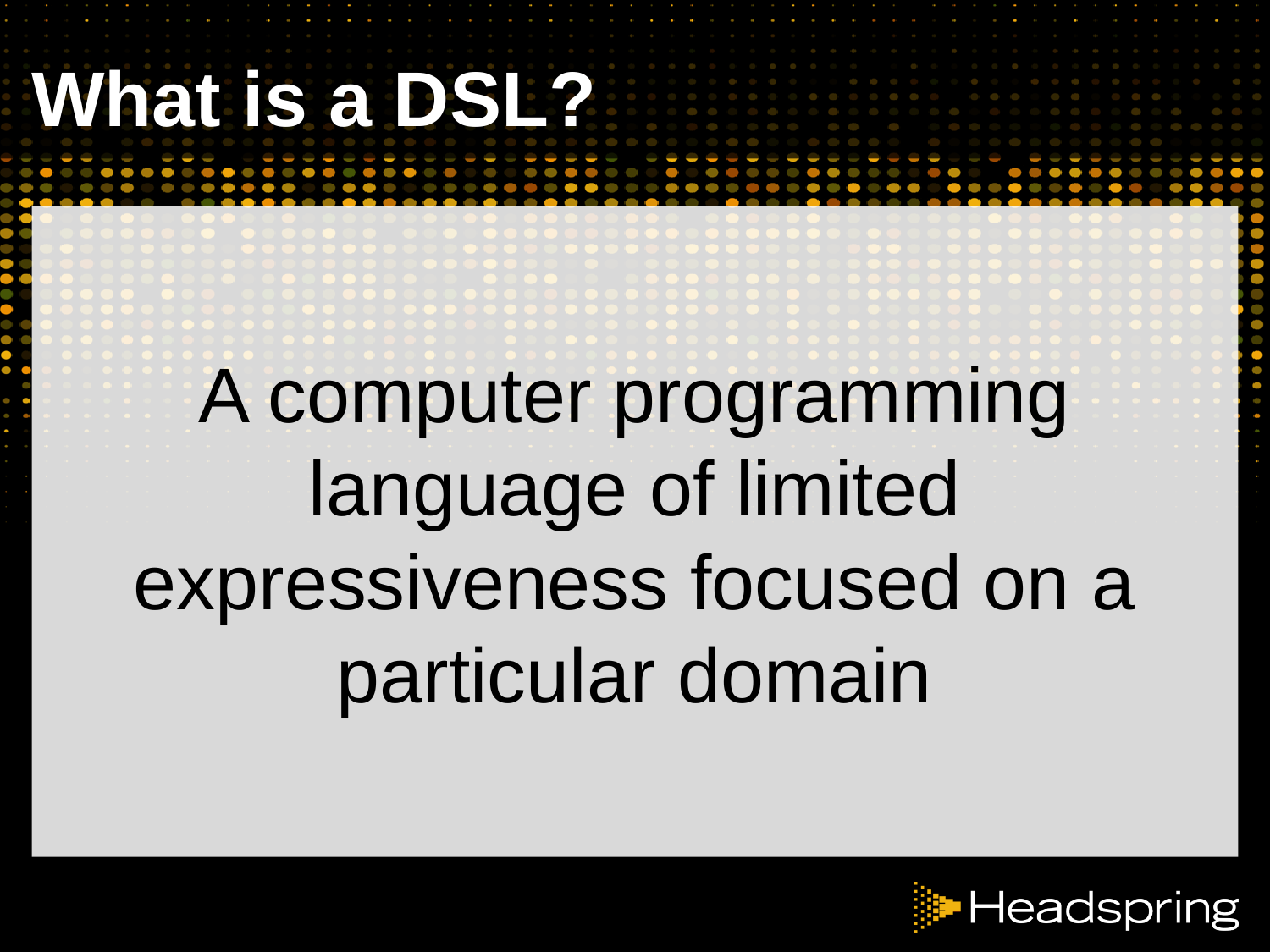

# What is a DSL?
A computer programming language of limited expressiveness focused on a particular domain